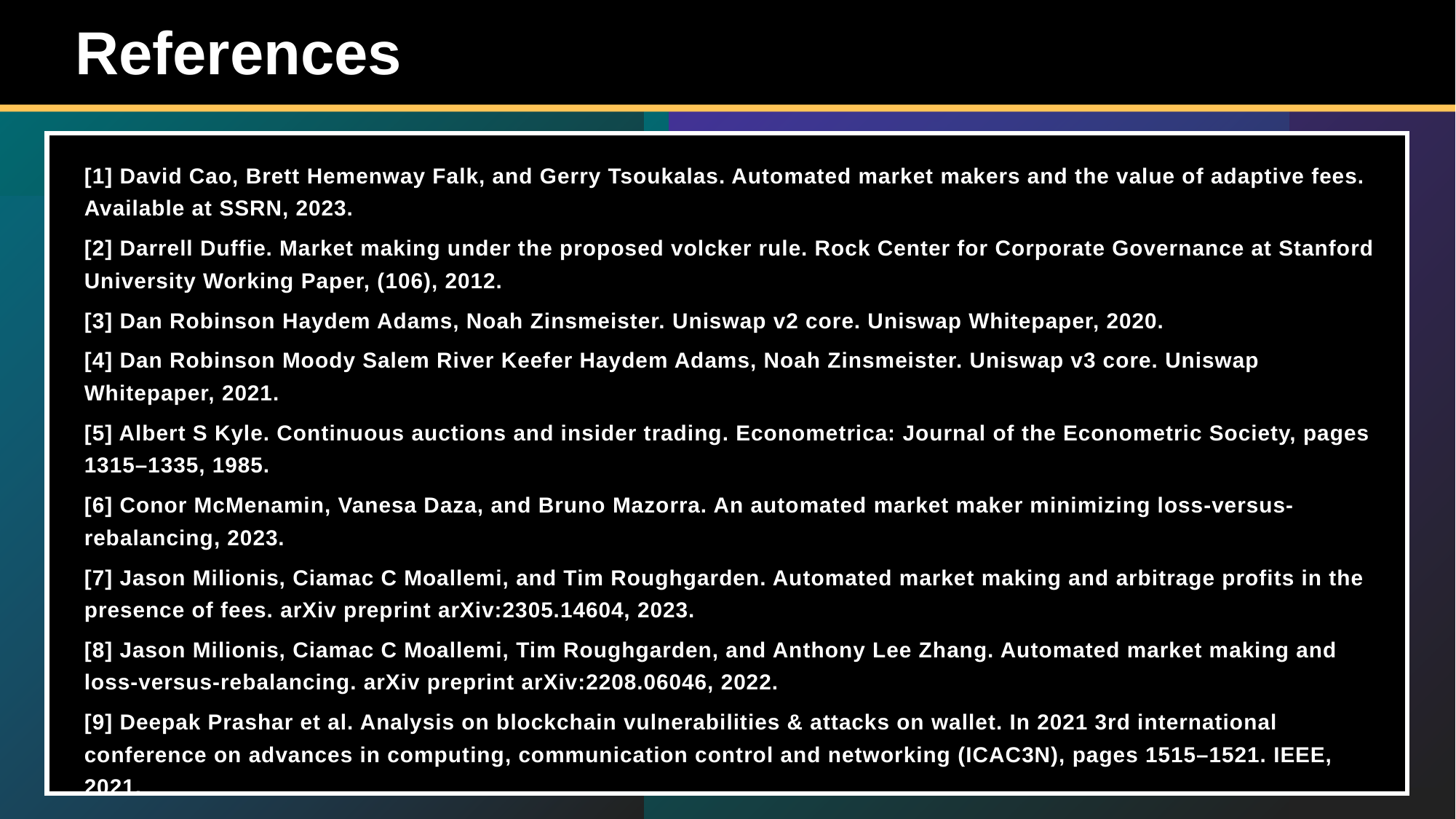

# References

[1] David Cao, Brett Hemenway Falk, and Gerry Tsoukalas. Automated market makers and the value of adaptive fees. Available at SSRN, 2023.
[2] Darrell Duffie. Market making under the proposed volcker rule. Rock Center for Corporate Governance at Stanford University Working Paper, (106), 2012.
[3] Dan Robinson Haydem Adams, Noah Zinsmeister. Uniswap v2 core. Uniswap Whitepaper, 2020.
[4] Dan Robinson Moody Salem River Keefer Haydem Adams, Noah Zinsmeister. Uniswap v3 core. Uniswap Whitepaper, 2021.
[5] Albert S Kyle. Continuous auctions and insider trading. Econometrica: Journal of the Econometric Society, pages 1315–1335, 1985.
[6] Conor McMenamin, Vanesa Daza, and Bruno Mazorra. An automated market maker minimizing loss-versus-rebalancing, 2023.
[7] Jason Milionis, Ciamac C Moallemi, and Tim Roughgarden. Automated market making and arbitrage profits in the presence of fees. arXiv preprint arXiv:2305.14604, 2023.
[8] Jason Milionis, Ciamac C Moallemi, Tim Roughgarden, and Anthony Lee Zhang. Automated market making and loss-versus-rebalancing. arXiv preprint arXiv:2208.06046, 2022.
[9] Deepak Prashar et al. Analysis on blockchain vulnerabilities & attacks on wallet. In 2021 3rd international conference on advances in computing, communication control and networking (ICAC3N), pages 1515–1521. IEEE, 2021.